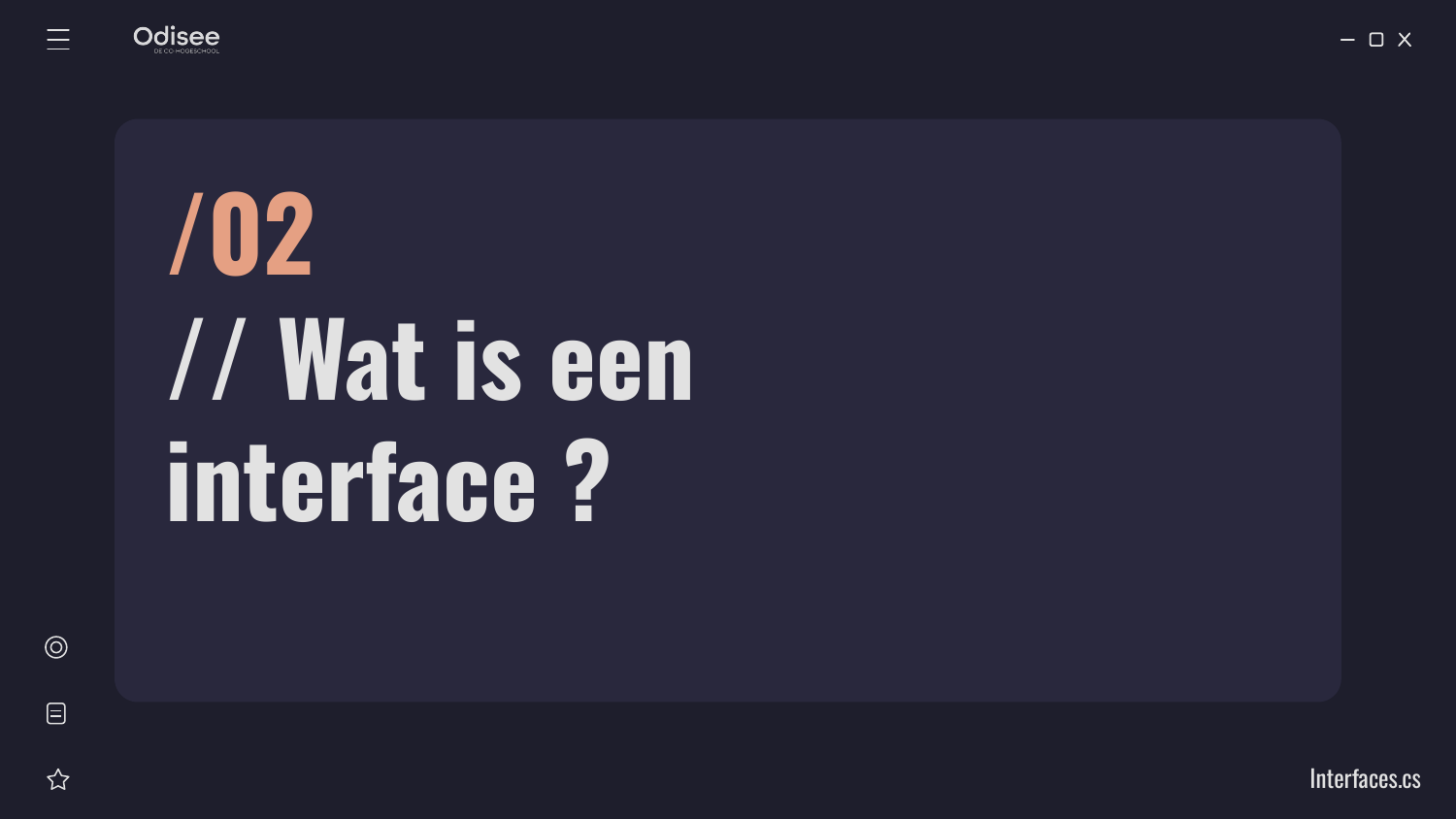

/02
# // Wat is een interface ?

Interfaces.cs